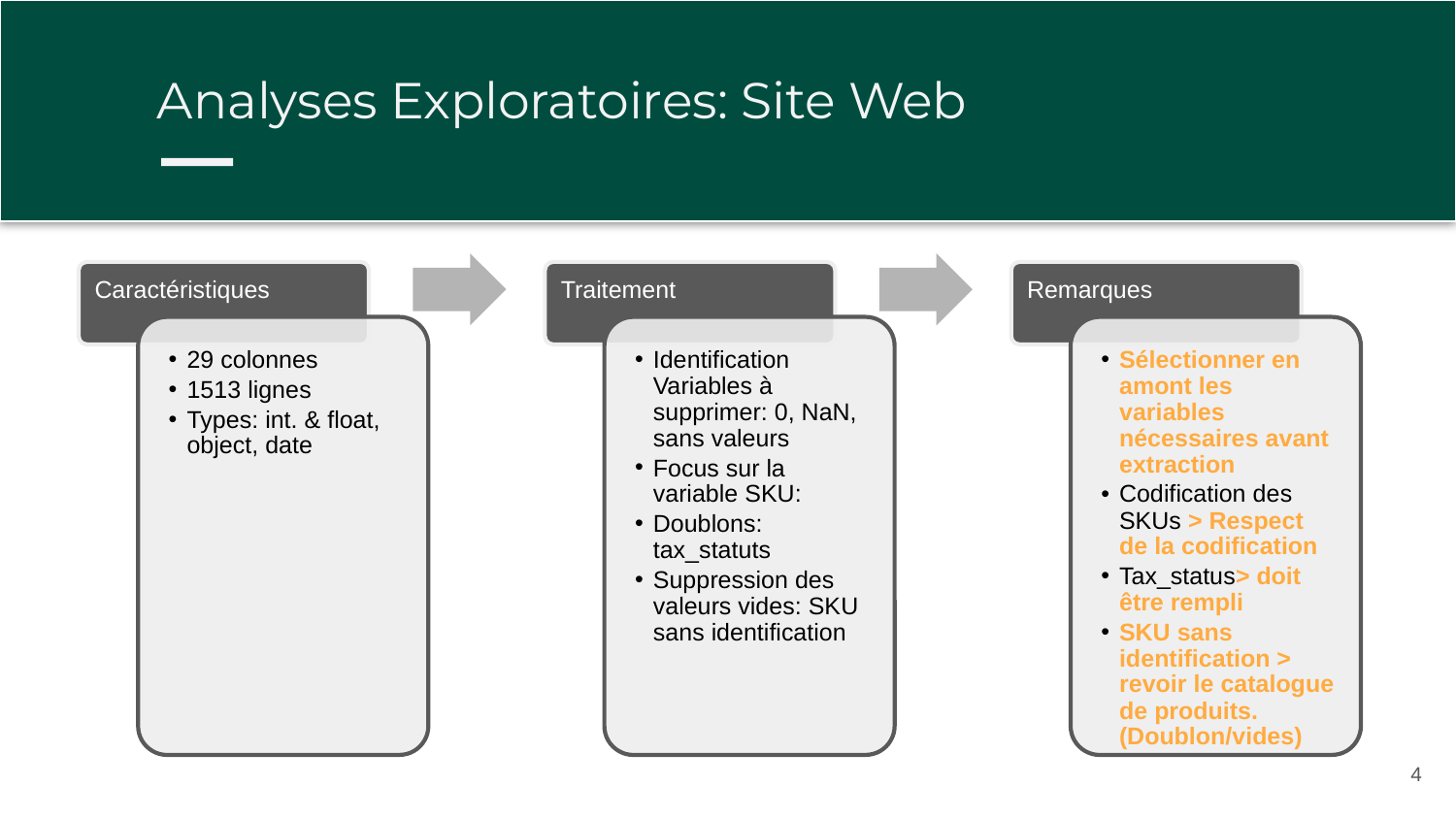

Analyses Exploratoires: Site Web
#

Caractéristiques
29 colonnes
1513 lignes
Types: int. & float, object, date

Traitement
Identification Variables à supprimer: 0, NaN, sans valeurs
Focus sur la variable SKU:
Doublons: tax_statuts
Suppression des valeurs vides: SKU sans identification

Remarques
Sélectionner en amont les variables nécessaires avant extraction
Codification des SKUs > Respect de la codification
Tax_status> doit être rempli
SKU sans identification > revoir le catalogue de produits. (Doublon/vides)

4